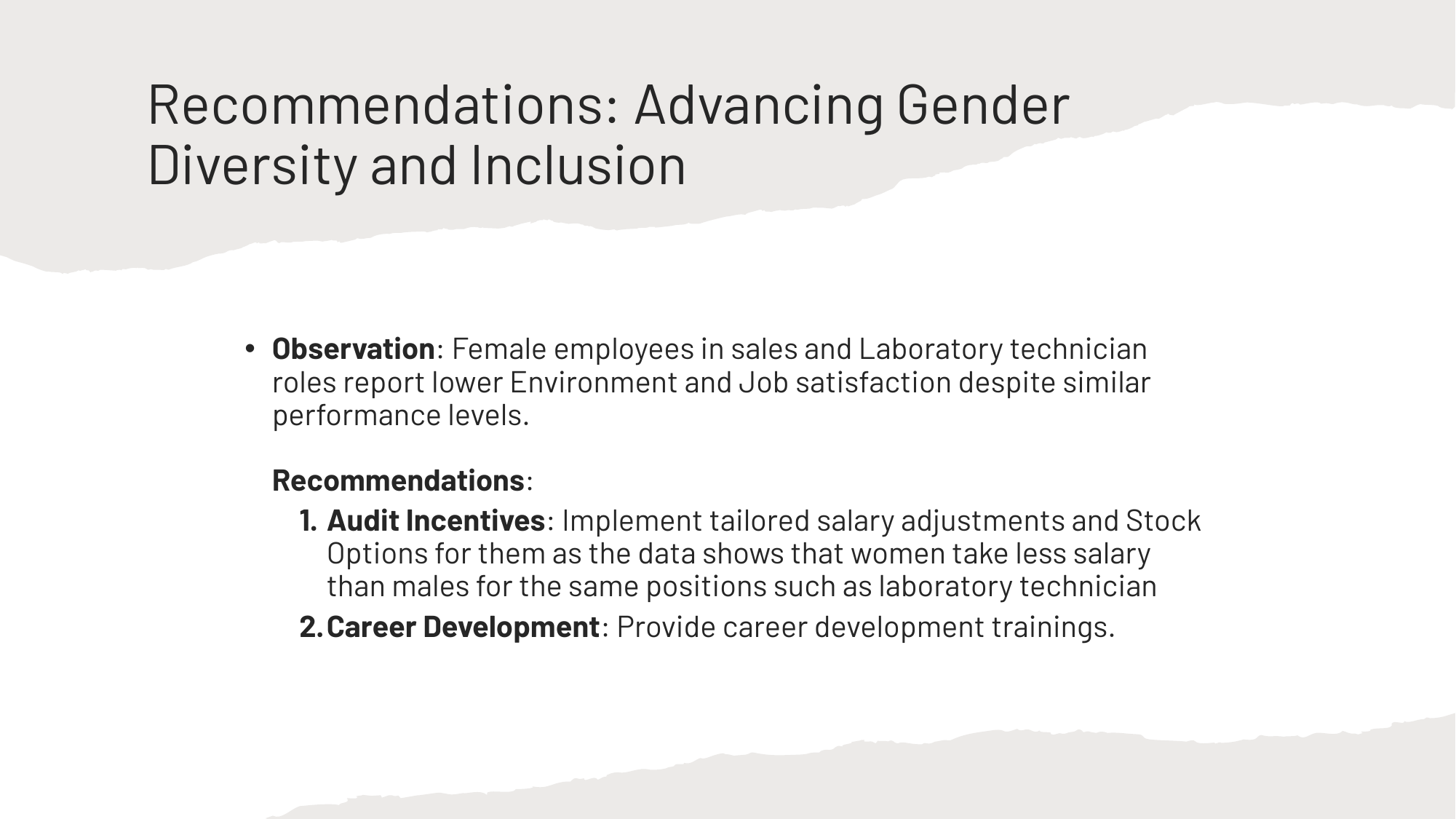

# Recommendations: Advancing Gender Diversity and Inclusion
Observation: Female employees in sales and Laboratory technician roles report lower Environment and Job satisfaction despite similar performance levels.
Recommendations:
Audit Incentives: Implement tailored salary adjustments and Stock Options for them as the data shows that women take less salary than males for the same positions such as laboratory technician
Career Development: Provide career development trainings.